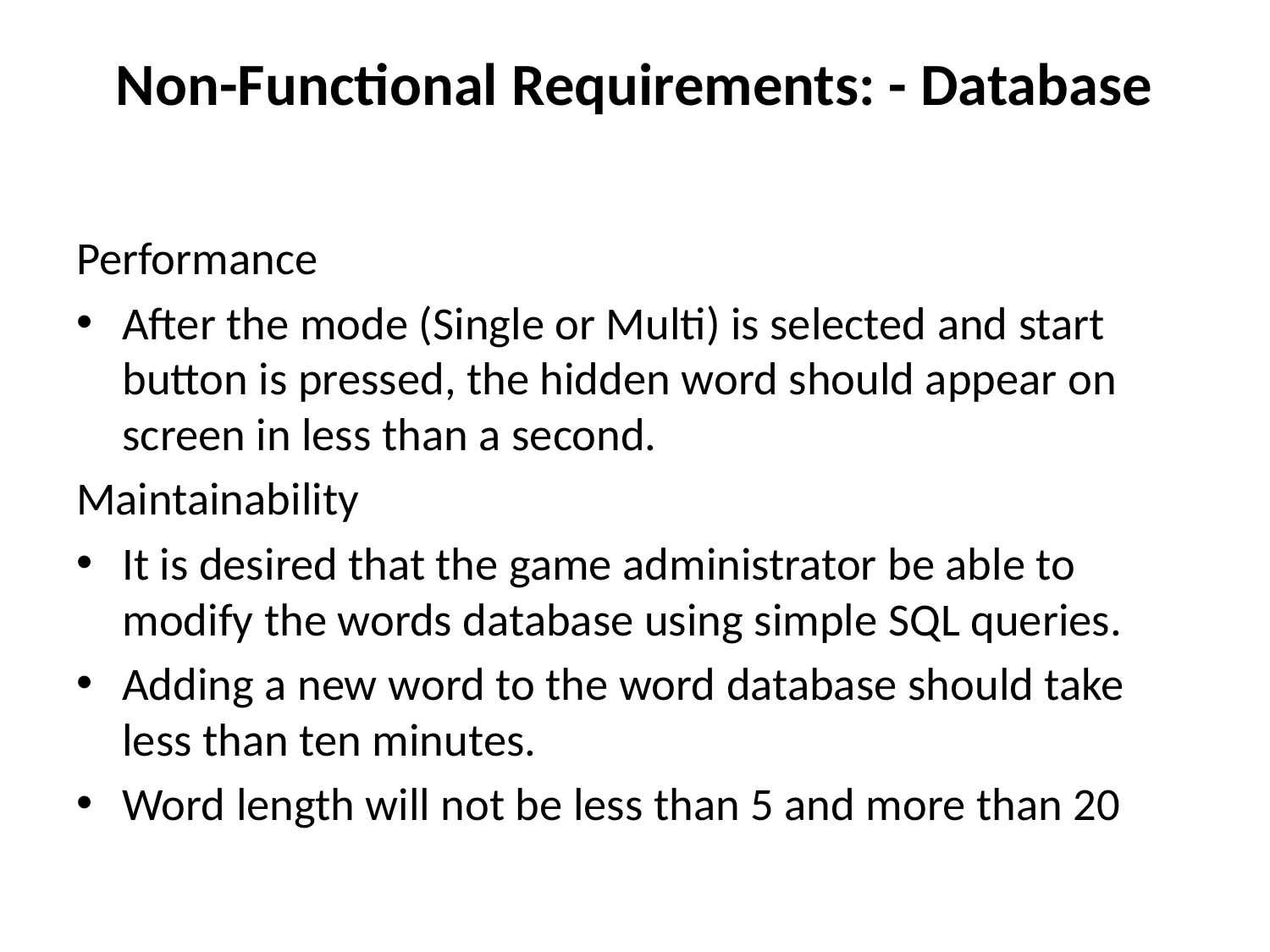

# Non-Functional Requirements: - Database
Performance
After the mode (Single or Multi) is selected and start button is pressed, the hidden word should appear on screen in less than a second.
Maintainability
It is desired that the game administrator be able to modify the words database using simple SQL queries.
Adding a new word to the word database should take less than ten minutes.
Word length will not be less than 5 and more than 20